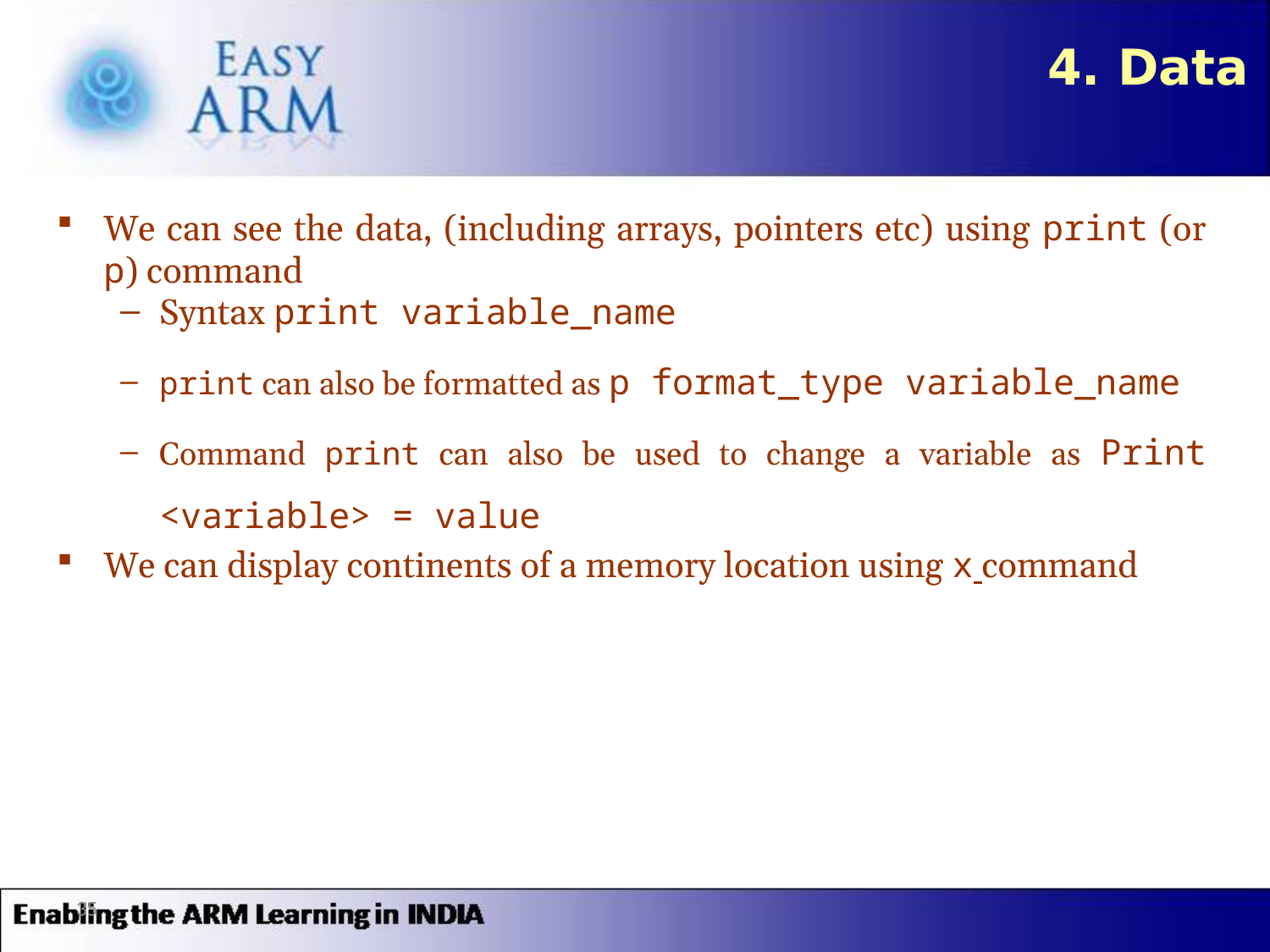

# 4. Data
We can see the data, (including arrays, pointers etc) using print (or p) command
Syntax print variable_name
print can also be formatted as p format_type variable_name
Command print can also be used to change a variable as Print <variable> = value
We can display continents of a memory location using x command

35